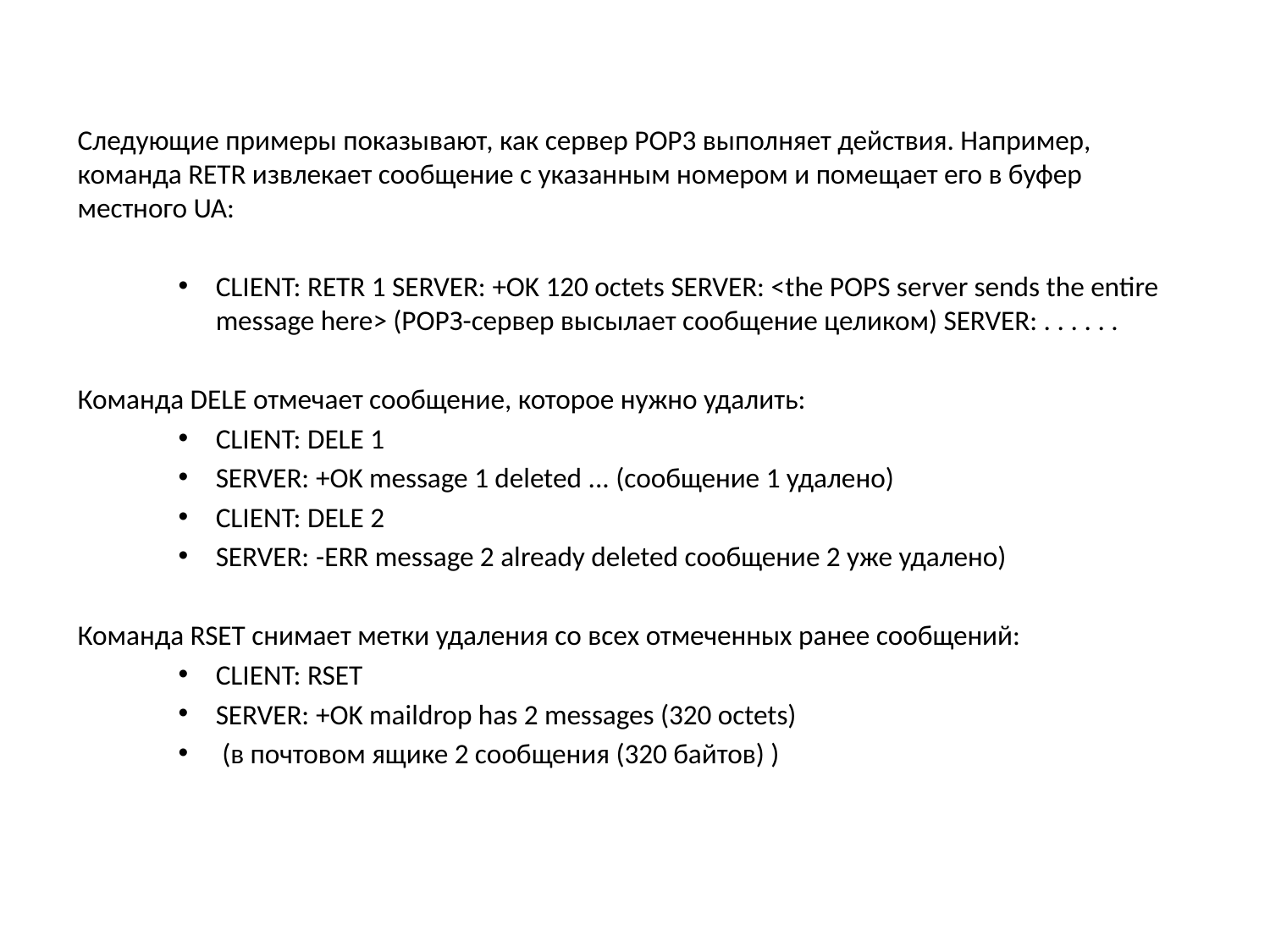

Следующие примеры показывают, как сервер POP3 выполняет действия. Например, команда RETR извлекает сообщение с указанным номером и помещает его в буфер местного UA:

CLIENT: RETR 1 SERVER: +OK 120 octets SERVER: <the POPS server sends the entire message here> (РОРЗ-сервер высылает сообщение целиком) SERVER: . . . . . .

Команда DELE отмечает сообщение, которое нужно удалить:
CLIENT: DELE 1
SERVER: +OK message 1 deleted ... (сообщение 1 удалено)
CLIENT: DELE 2
SERVER: -ERR message 2 already deleted сообщение 2 уже удалено)

Команда RSET снимает метки удаления со всех отмеченных ранее сообщений:
CLIENT: RSET
SERVER: +OK maildrop has 2 messages (320 octets)
 (в почтовом ящике 2 сообщения (320 байтов) )